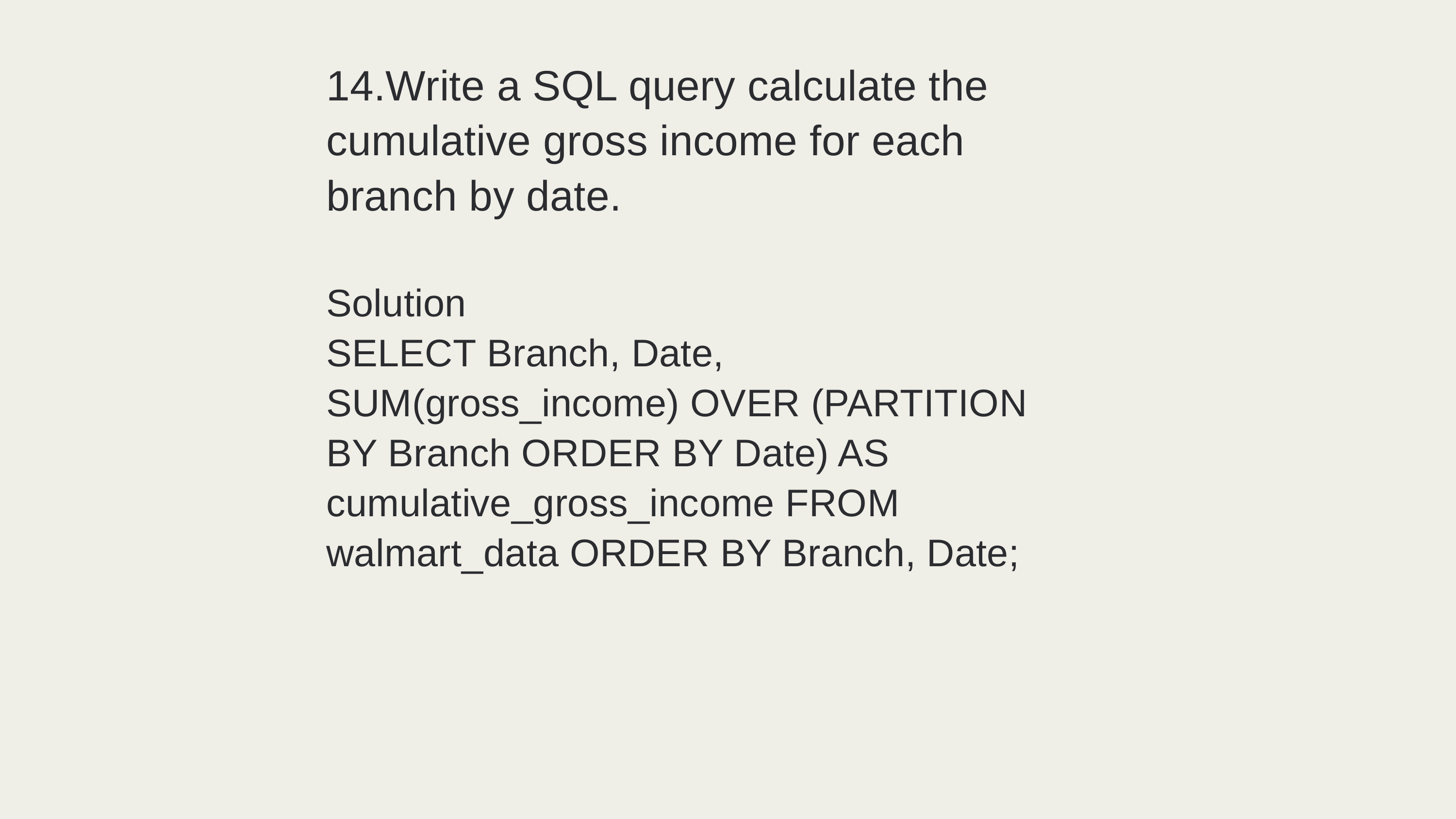

14.Write a SQL query calculate the cumulative gross income for each branch by date.

Solution
SELECT Branch, Date, SUM(gross_income) OVER (PARTITION BY Branch ORDER BY Date) AS cumulative_gross_income FROM walmart_data ORDER BY Branch, Date;